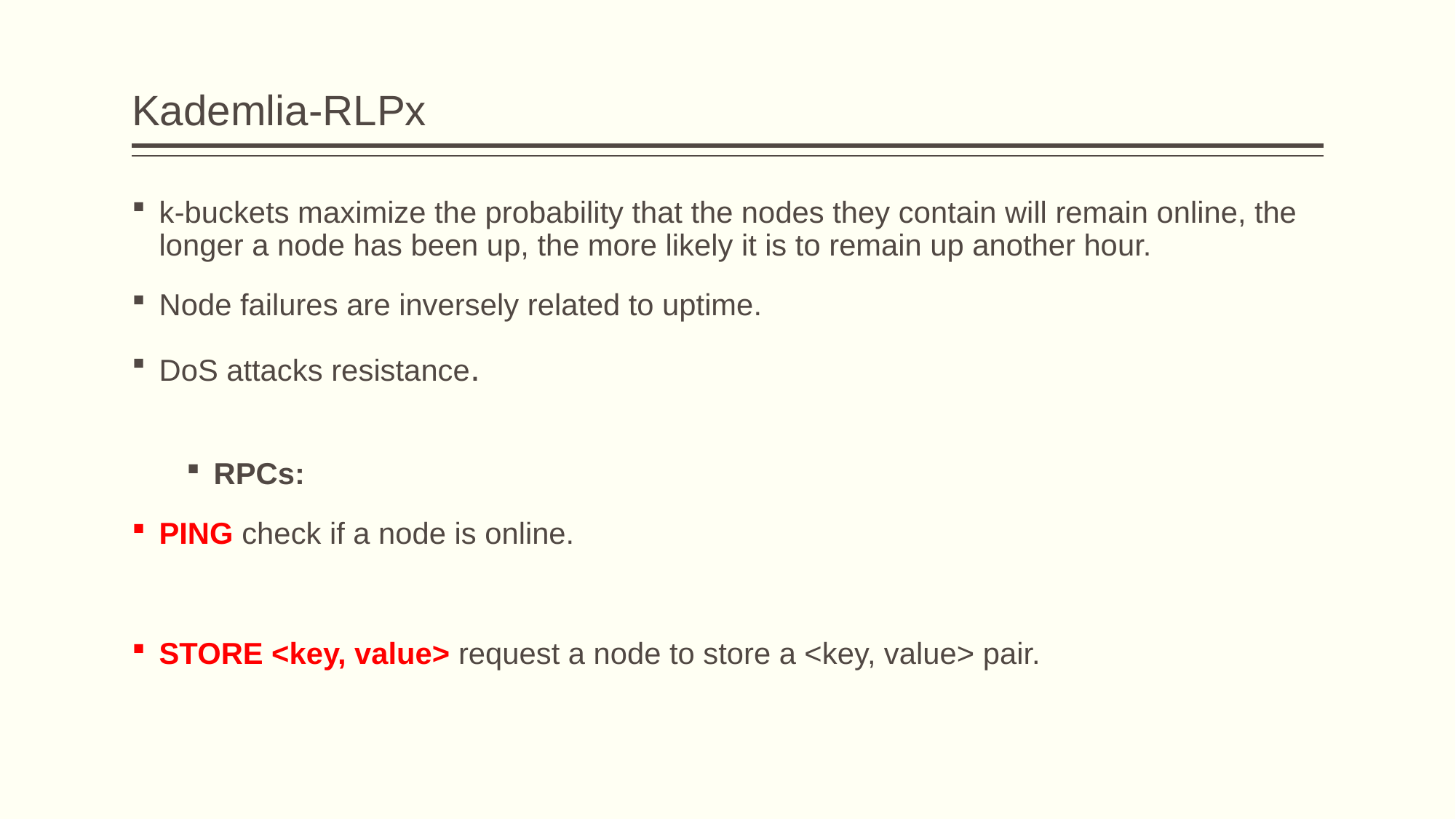

# Kademlia-RLPx
k-buckets maximize the probability that the nodes they contain will remain online, the longer a node has been up, the more likely it is to remain up another hour.
Node failures are inversely related to uptime.
DoS attacks resistance.

RPCs:
PING check if a node is online.

STORE <key, value> request a node to store a <key, value> pair.